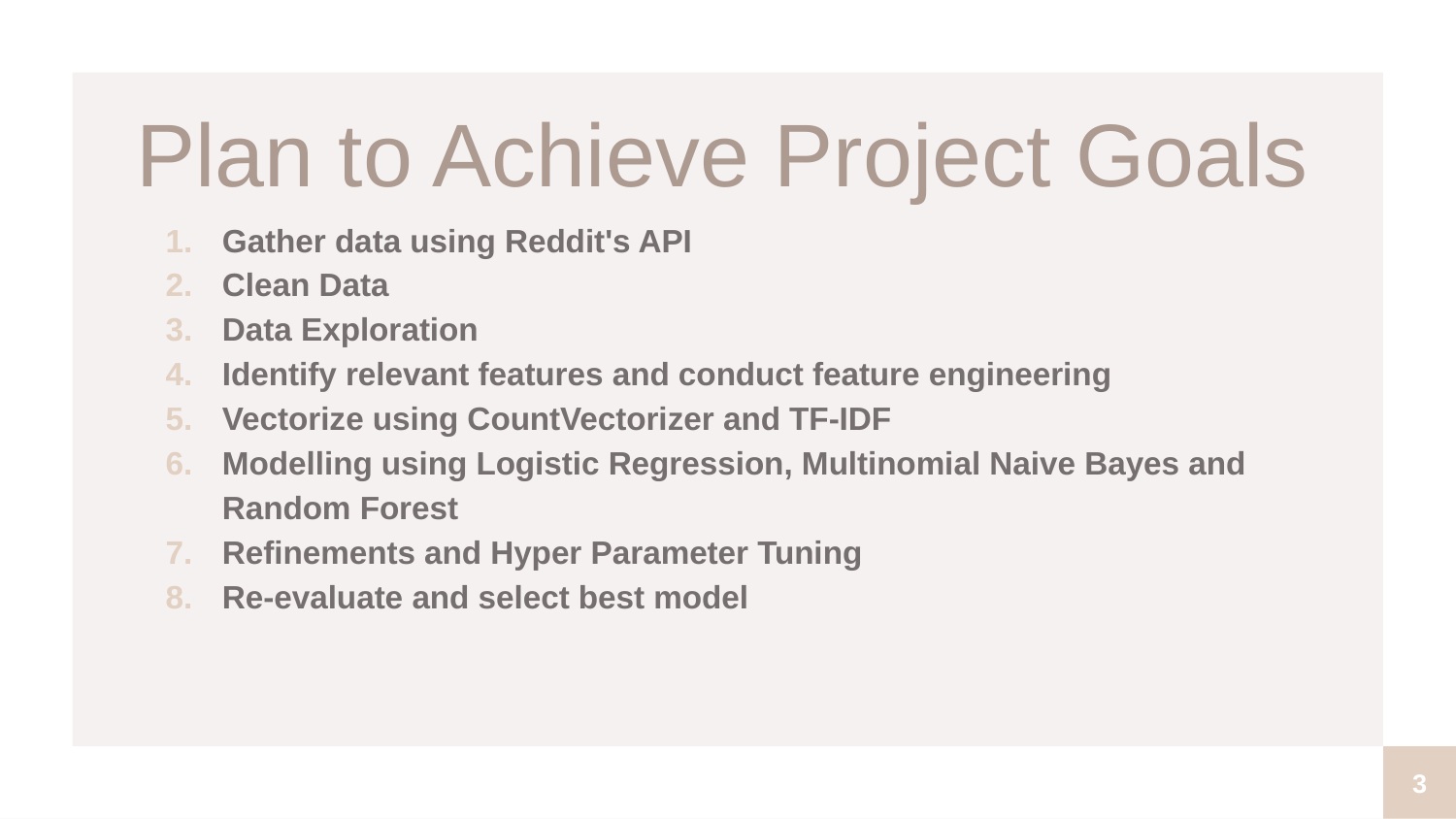

Plan to Achieve Project Goals
Gather data using Reddit's API
Clean Data
Data Exploration
Identify relevant features and conduct feature engineering
Vectorize using CountVectorizer and TF-IDF
Modelling using Logistic Regression, Multinomial Naive Bayes and Random Forest
Refinements and Hyper Parameter Tuning
Re-evaluate and select best model
3